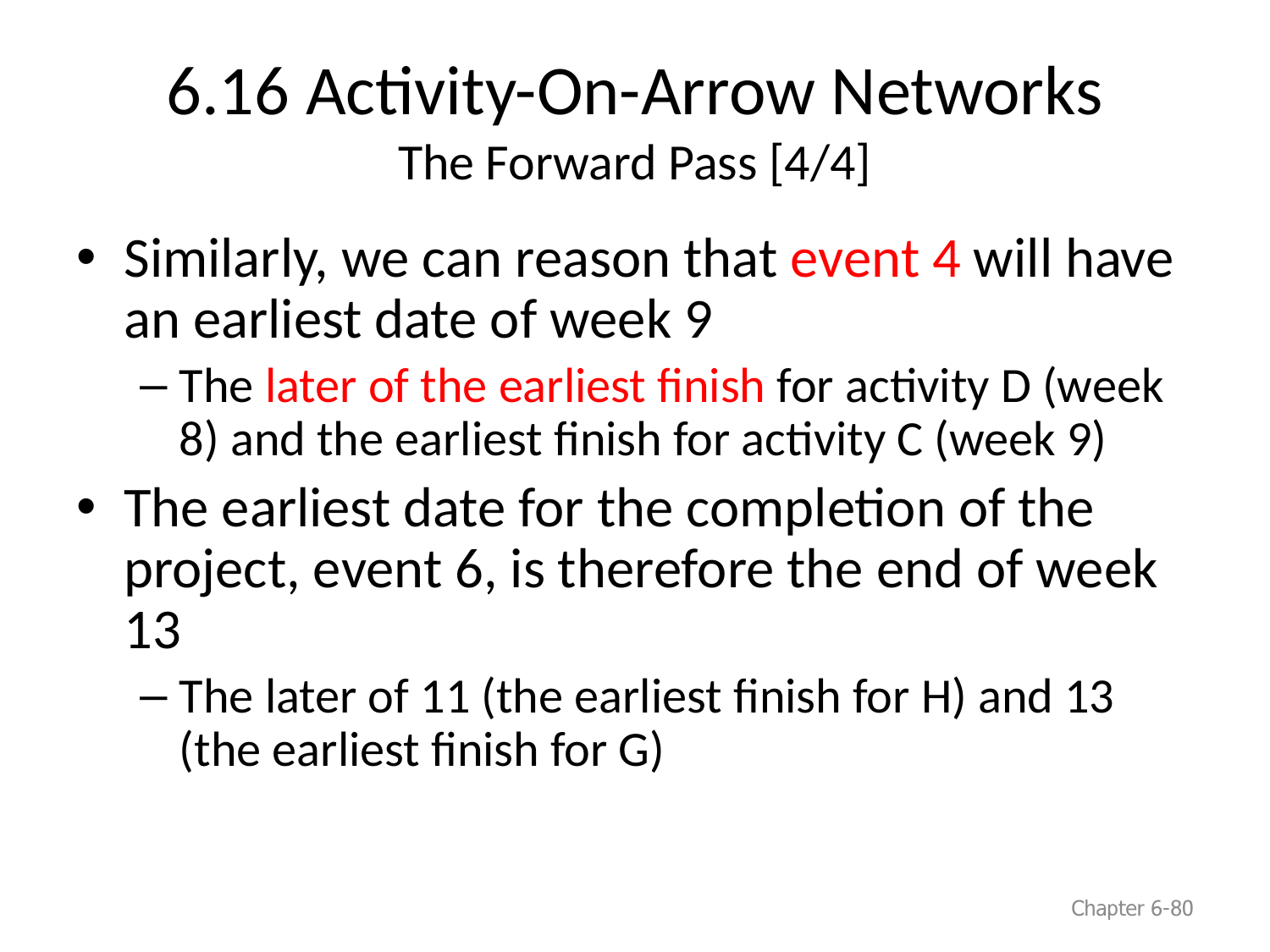

# 6.16 Activity-On-Arrow Networks The Forward Pass [4/4]
Similarly, we can reason that event 4 will have an earliest date of week 9
The later of the earliest finish for activity D (week 8) and the earliest finish for activity C (week 9)
The earliest date for the completion of the project, event 6, is therefore the end of week 13
The later of 11 (the earliest finish for H) and 13 (the earliest finish for G)
Chapter 6-80